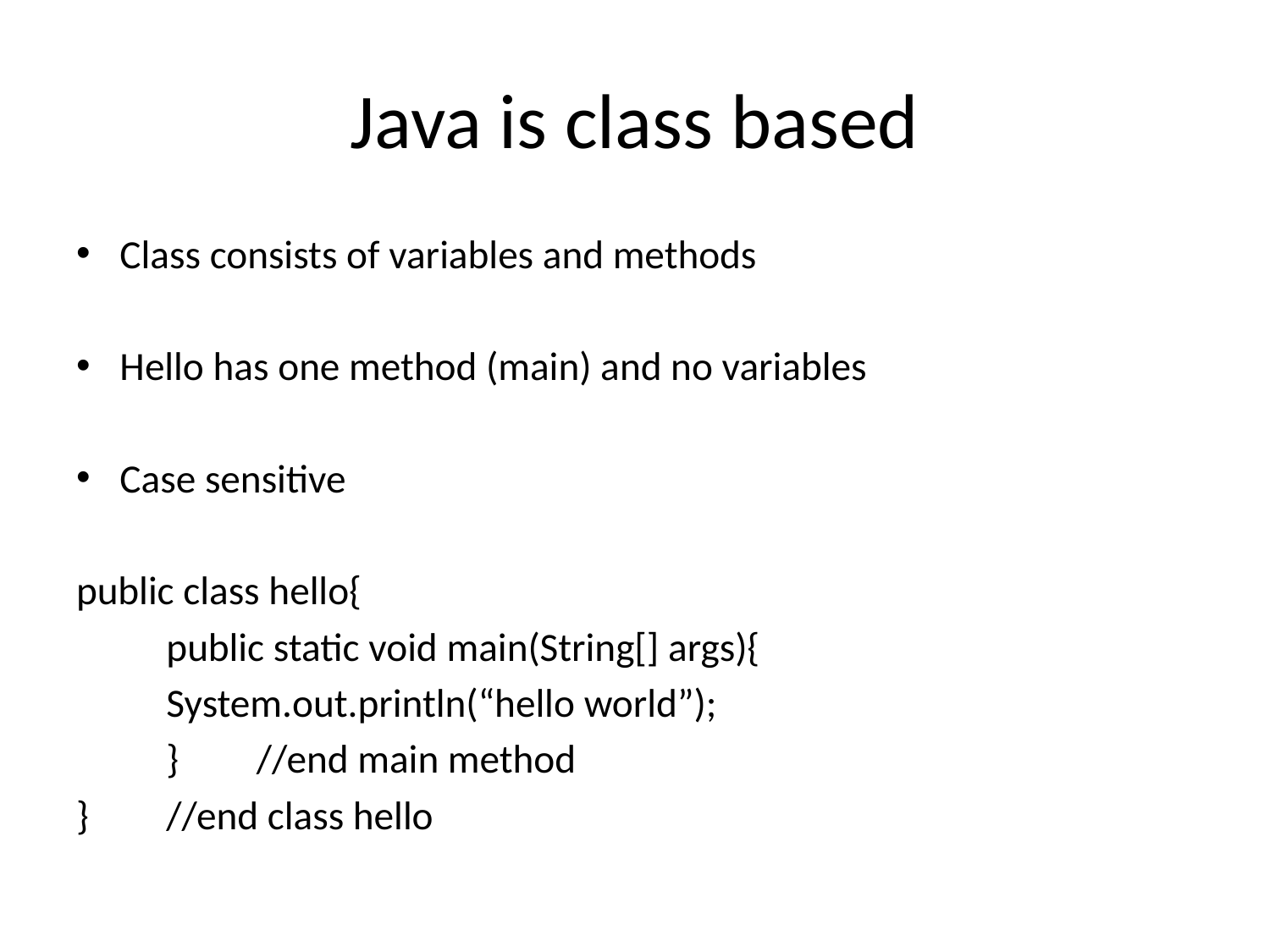

# Java is class based
Class consists of variables and methods

Hello has one method (main) and no variables

Case sensitive

public class hello{
	public static void main(String[] args){
		System.out.println(“hello world”);
	}	//end main method
}	//end class hello